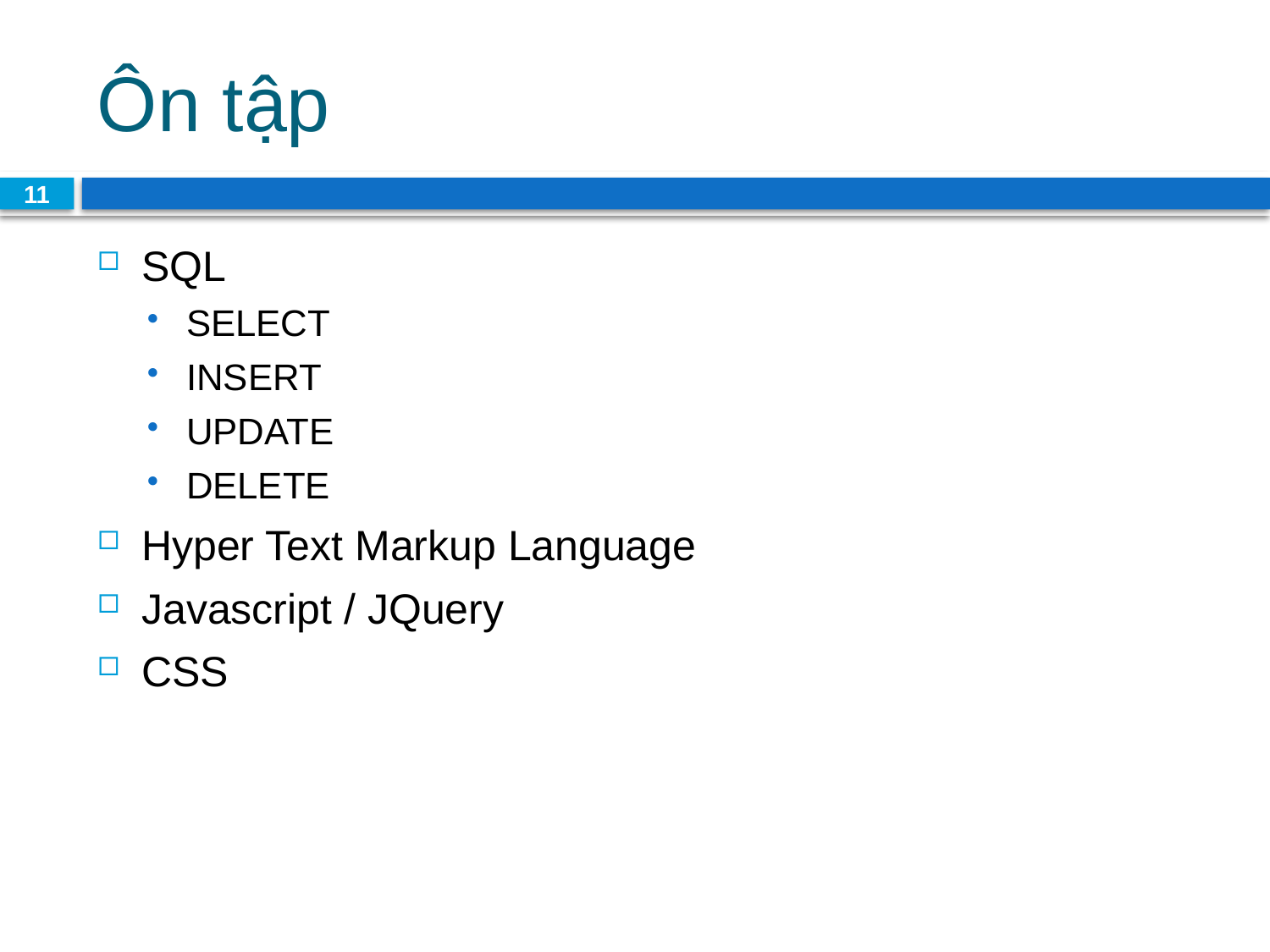

# Ôn tập
11
SQL
SELECT
INSERT
UPDATE
DELETE
Hyper Text Markup Language
Javascript / JQuery
CSS